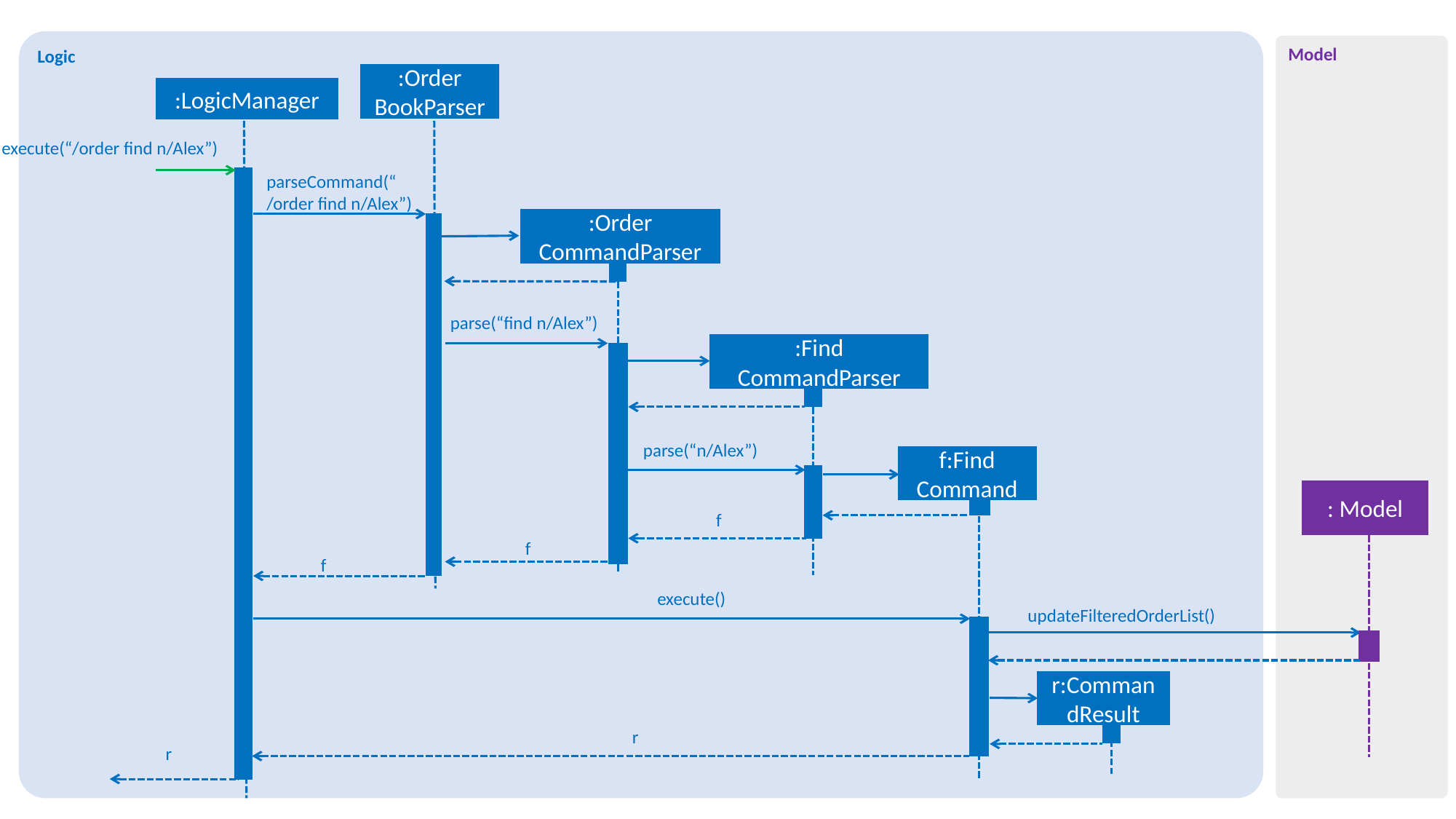

Logic
Model
:Order
BookParser
:LogicManager
execute(“/order find n/Alex”)

parseCommand(“
/order find n/Alex”)
:Order
CommandParser

parse(“find n/Alex”)
:Find
CommandParser

parse(“n/Alex”)
f:Find
Command

: Model

f
f
f
execute()
updateFilteredOrderList()

r:CommandResult

r
r